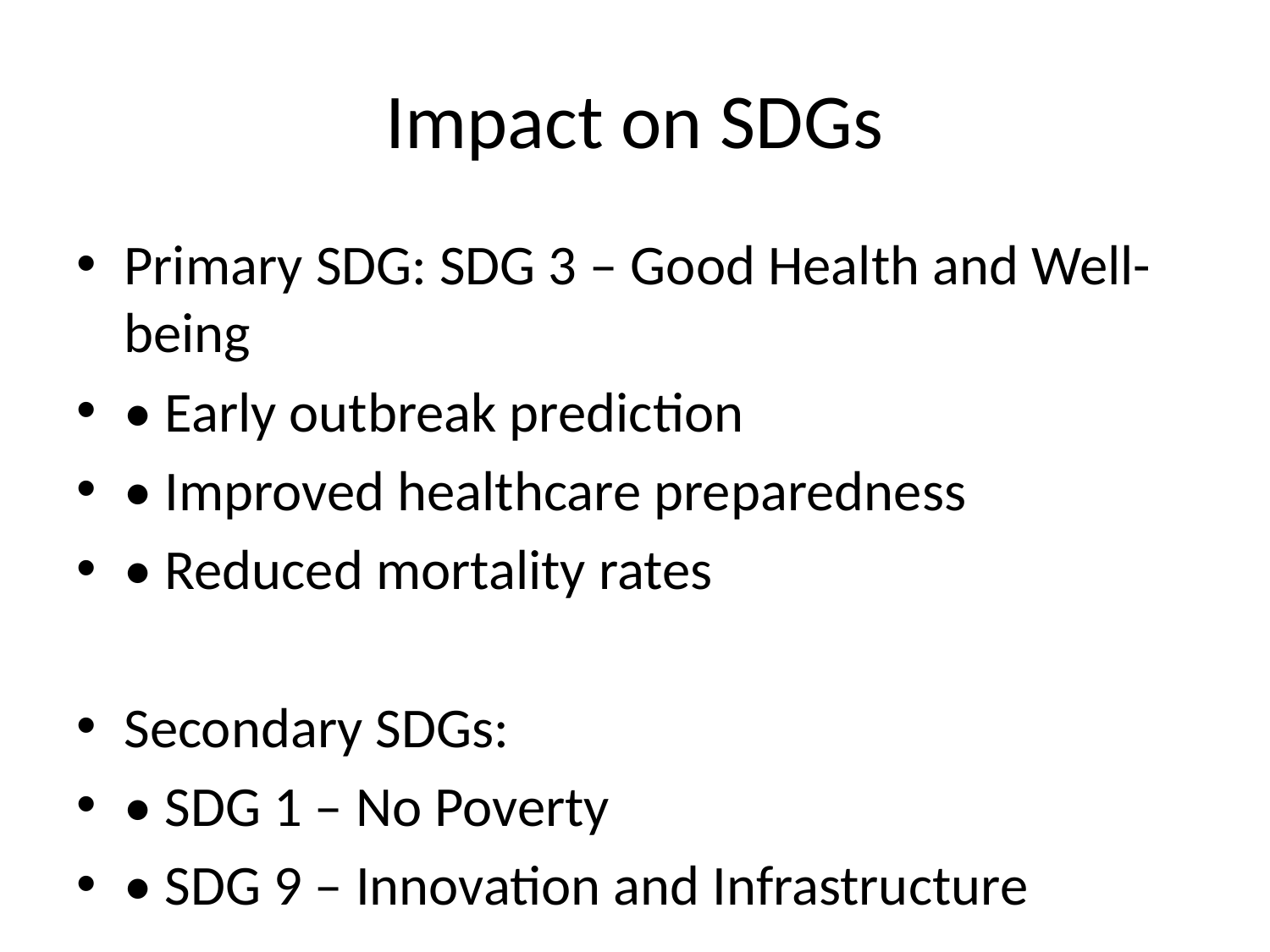

# Impact on SDGs
Primary SDG: SDG 3 – Good Health and Well-being
• Early outbreak prediction
• Improved healthcare preparedness
• Reduced mortality rates

Secondary SDGs:
• SDG 1 – No Poverty
• SDG 9 – Innovation and Infrastructure